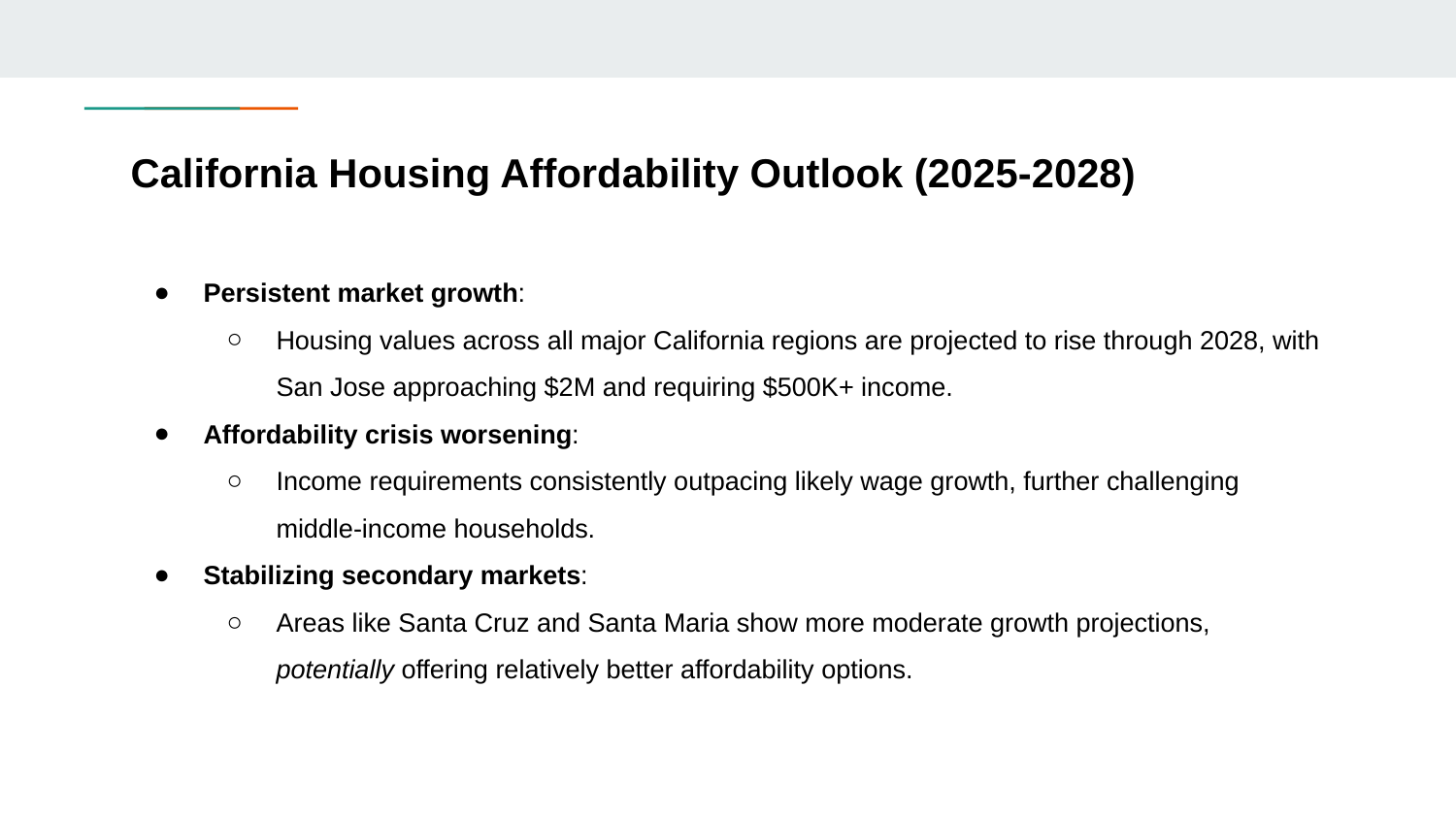

# California Housing Affordability Outlook (2025-2028)

Persistent market growth:
Housing values across all major California regions are projected to rise through 2028, with San Jose approaching $2M and requiring $500K+ income.
Affordability crisis worsening:
Income requirements consistently outpacing likely wage growth, further challenging middle-income households.
Stabilizing secondary markets:
Areas like Santa Cruz and Santa Maria show more moderate growth projections, potentially offering relatively better affordability options.